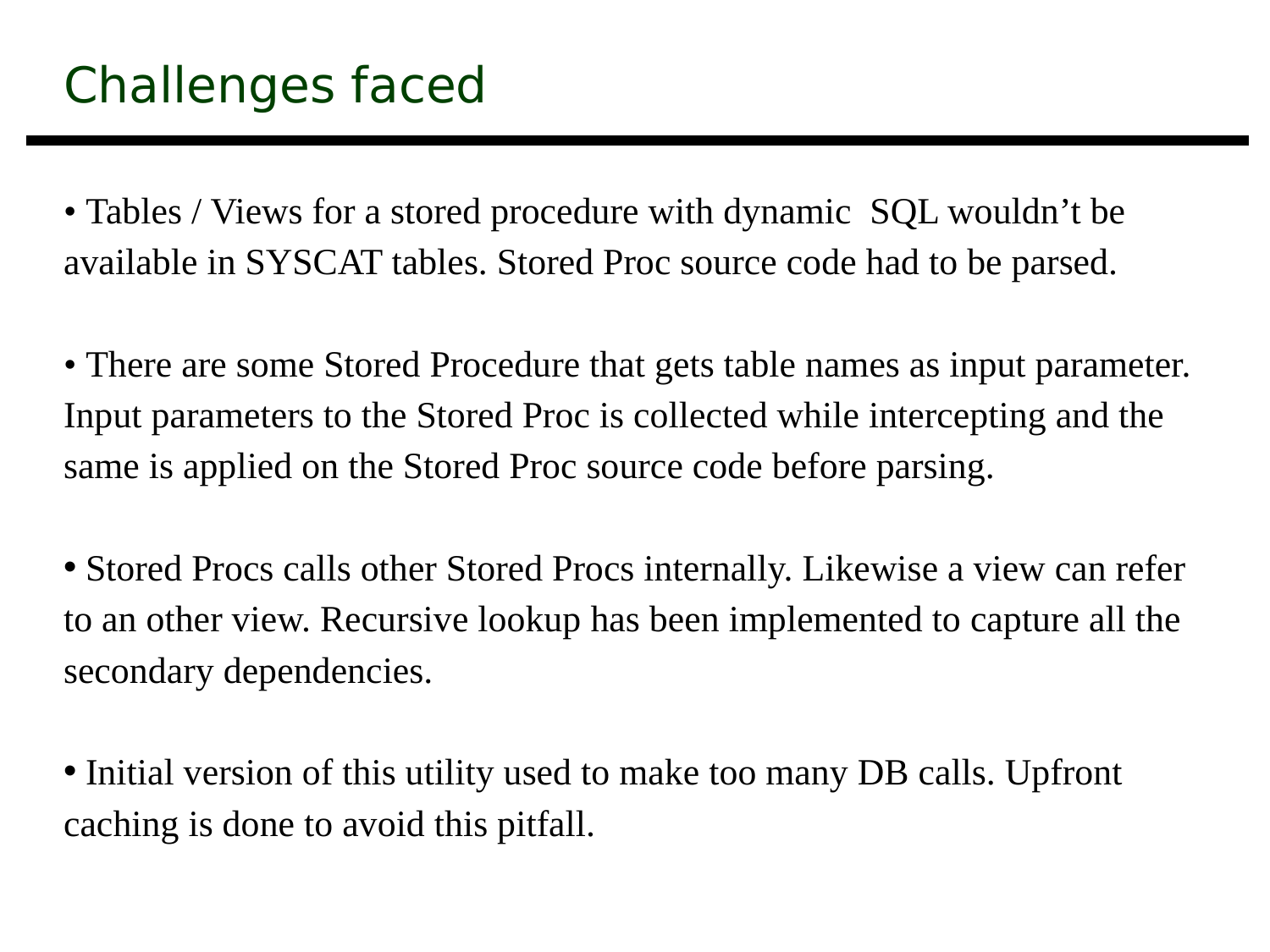

| Challenges faced |
| --- |

• Tables / Views for a stored procedure with dynamic  SQL wouldn’t be available in SYSCAT tables. Stored Proc source code had to be parsed.

• There are some Stored Procedure that gets table names as input parameter. Input parameters to the Stored Proc is collected while intercepting and the same is applied on the Stored Proc source code before parsing.

 Stored Procs calls other Stored Procs internally. Likewise a view can refer to an other view. Recursive lookup has been implemented to capture all the secondary dependencies.

 Initial version of this utility used to make too many DB calls. Upfront caching is done to avoid this pitfall.